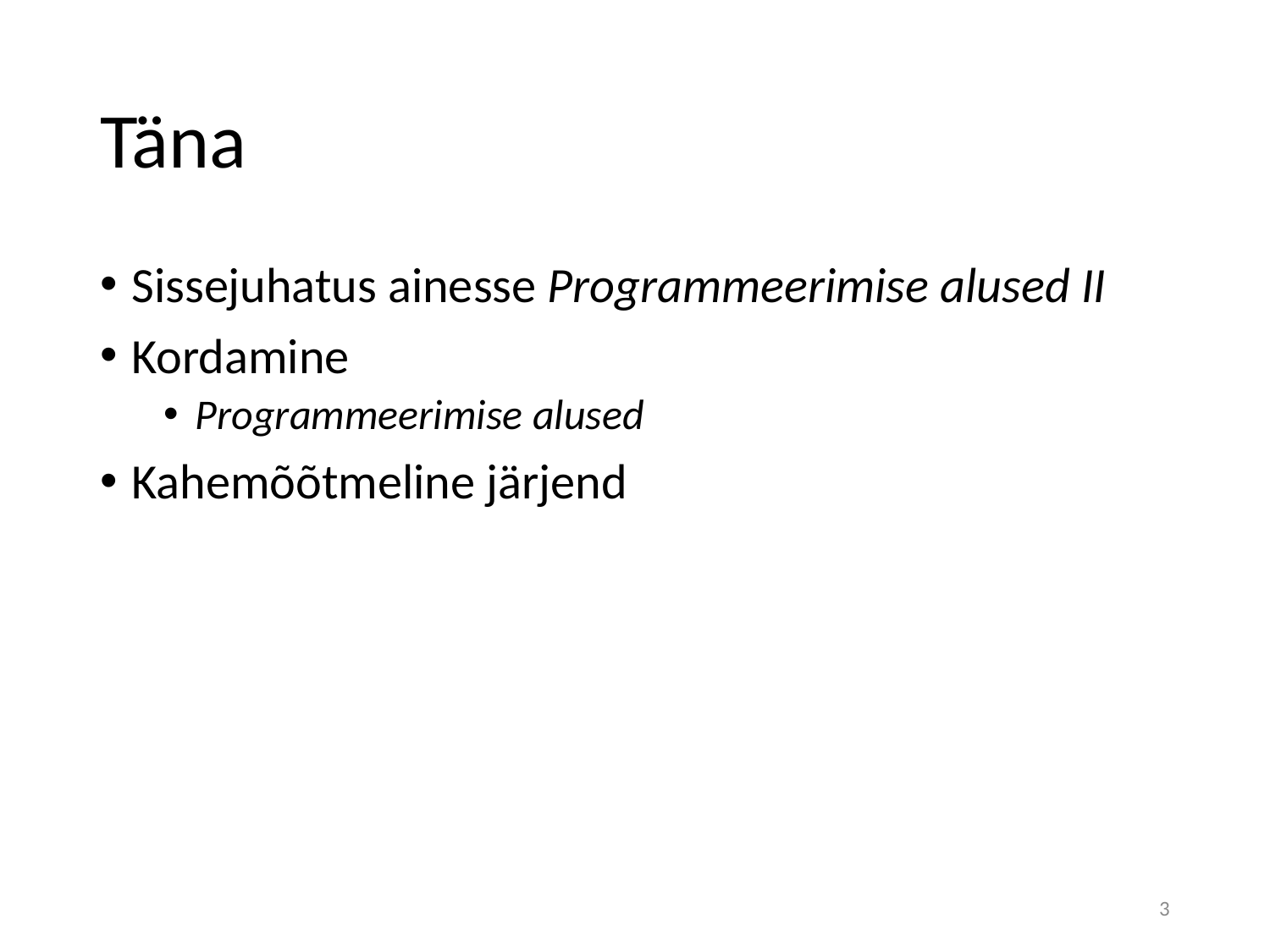

# Täna
Sissejuhatus ainesse Programmeerimise alused II
Kordamine
Programmeerimise alused
Kahemõõtmeline järjend
3